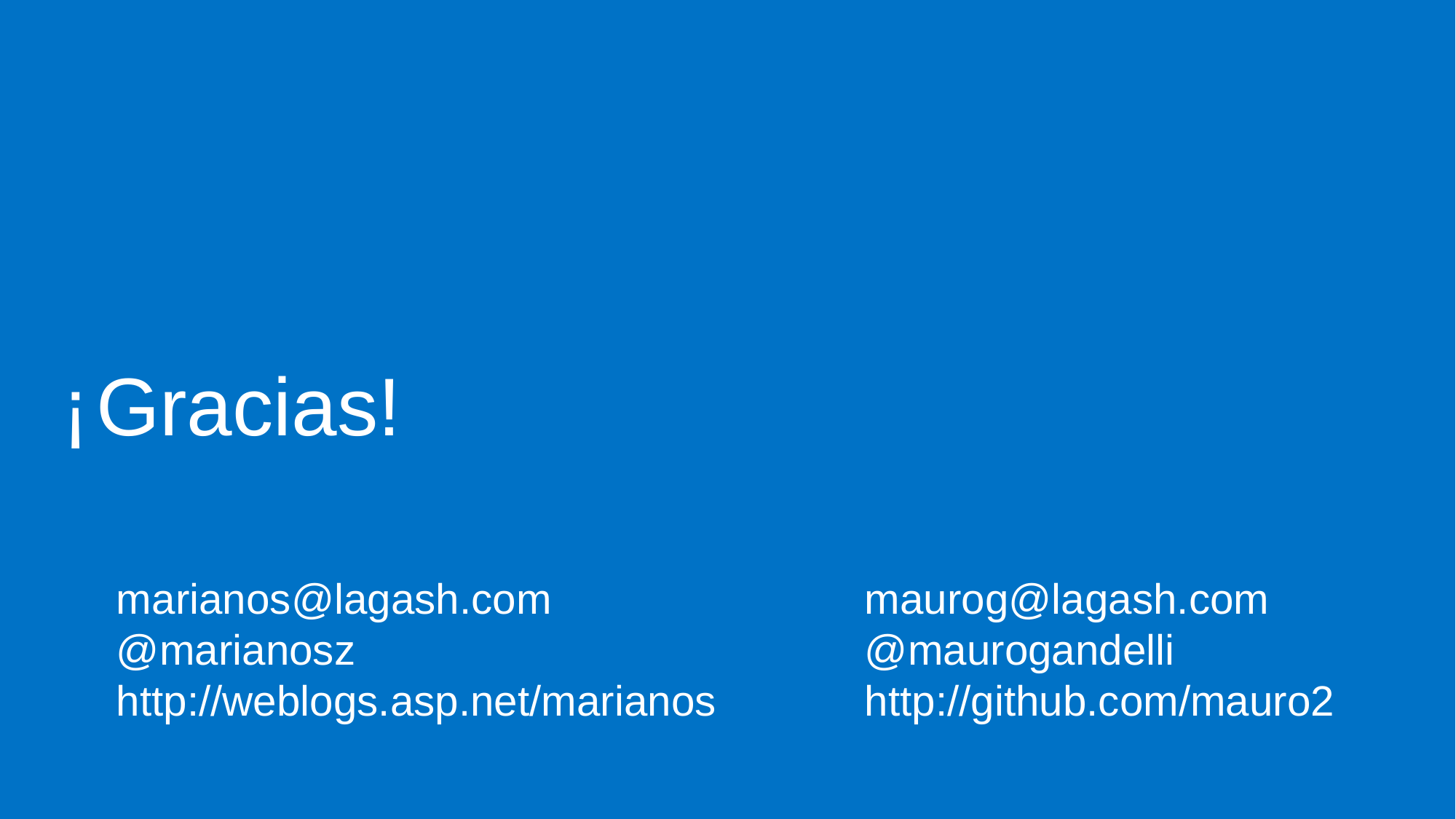

# ¡ Gracias!
marianos@lagash.com
@marianosz
http://weblogs.asp.net/marianos
maurog@lagash.com
@maurogandelli
http://github.com/mauro2